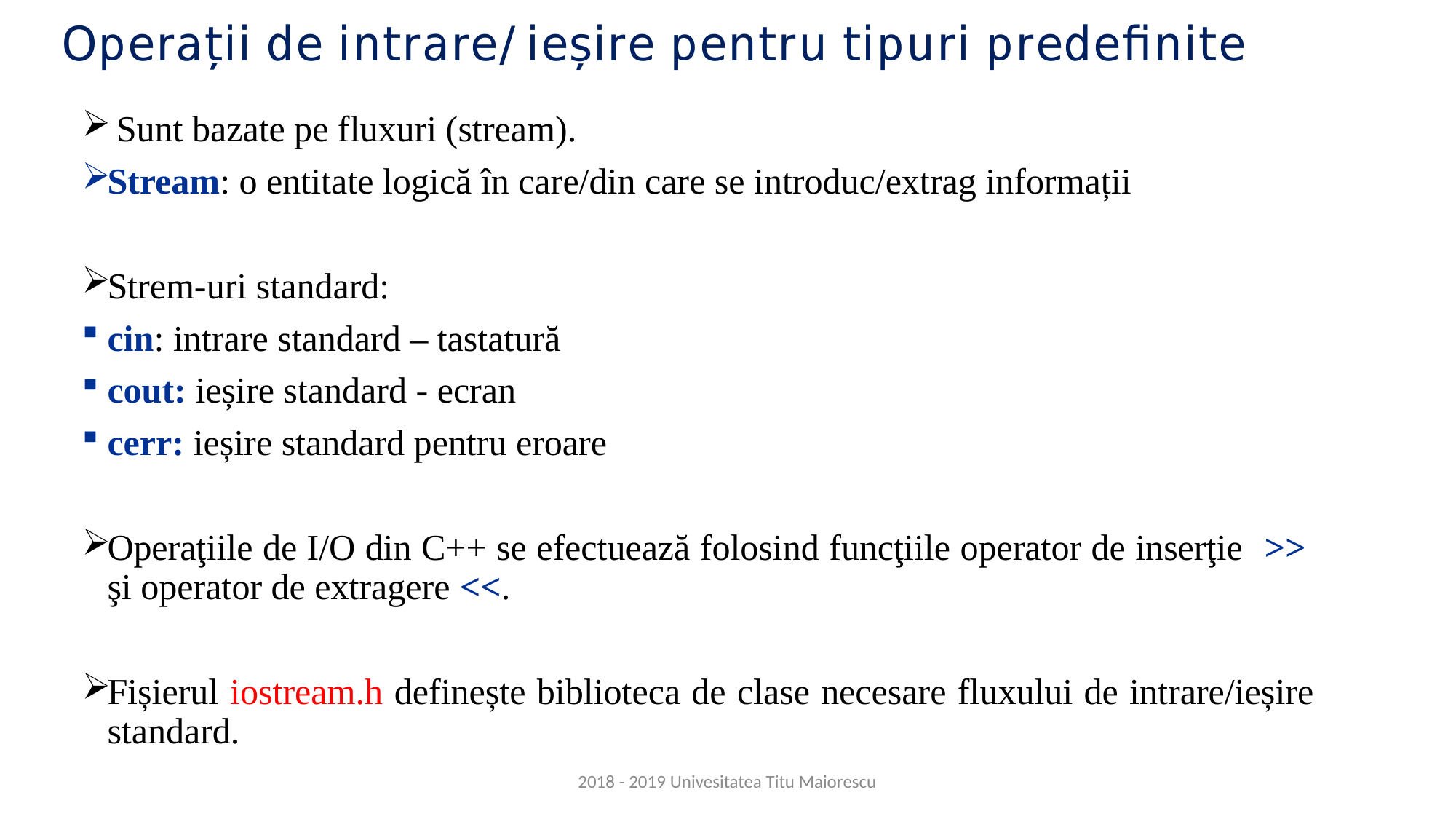

# Operații de intrare/ieșire pentru tipuri predefinite
 Sunt bazate pe fluxuri (stream).
Stream: o entitate logică în care/din care se introduc/extrag informații

Strem-uri standard:
cin: intrare standard – tastatură
cout: ieșire standard - ecran
cerr: ieșire standard pentru eroare

Operaţiile de I/O din C++ se efectuează folosind funcţiile operator de inserţie  >>  şi operator de extragere <<.

Fișierul iostream.h definește biblioteca de clase necesare fluxului de intrare/ieșire standard.

2018 - 2019 Univesitatea Titu Maiorescu